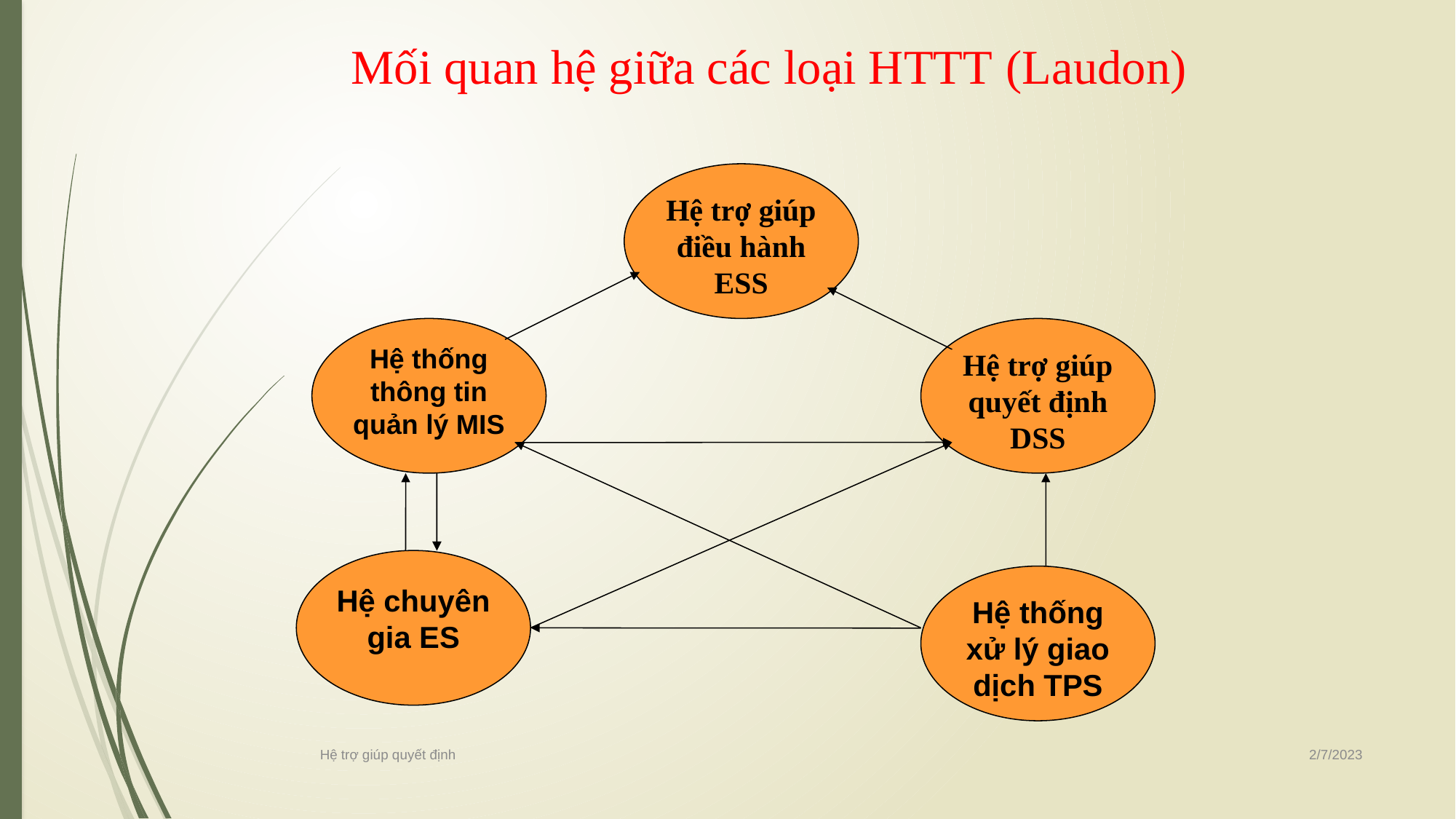

Mối quan hệ giữa các loại HTTT (Laudon)
Hệ trợ giúp điều hành ESS

Hệ thống thông tin quản lý MIS
Hệ trợ giúp quyết định DSS

Hệ chuyên gia ES
Hệ thống xử lý giao dịch TPS

2/7/2023
Hệ trợ giúp quyết định